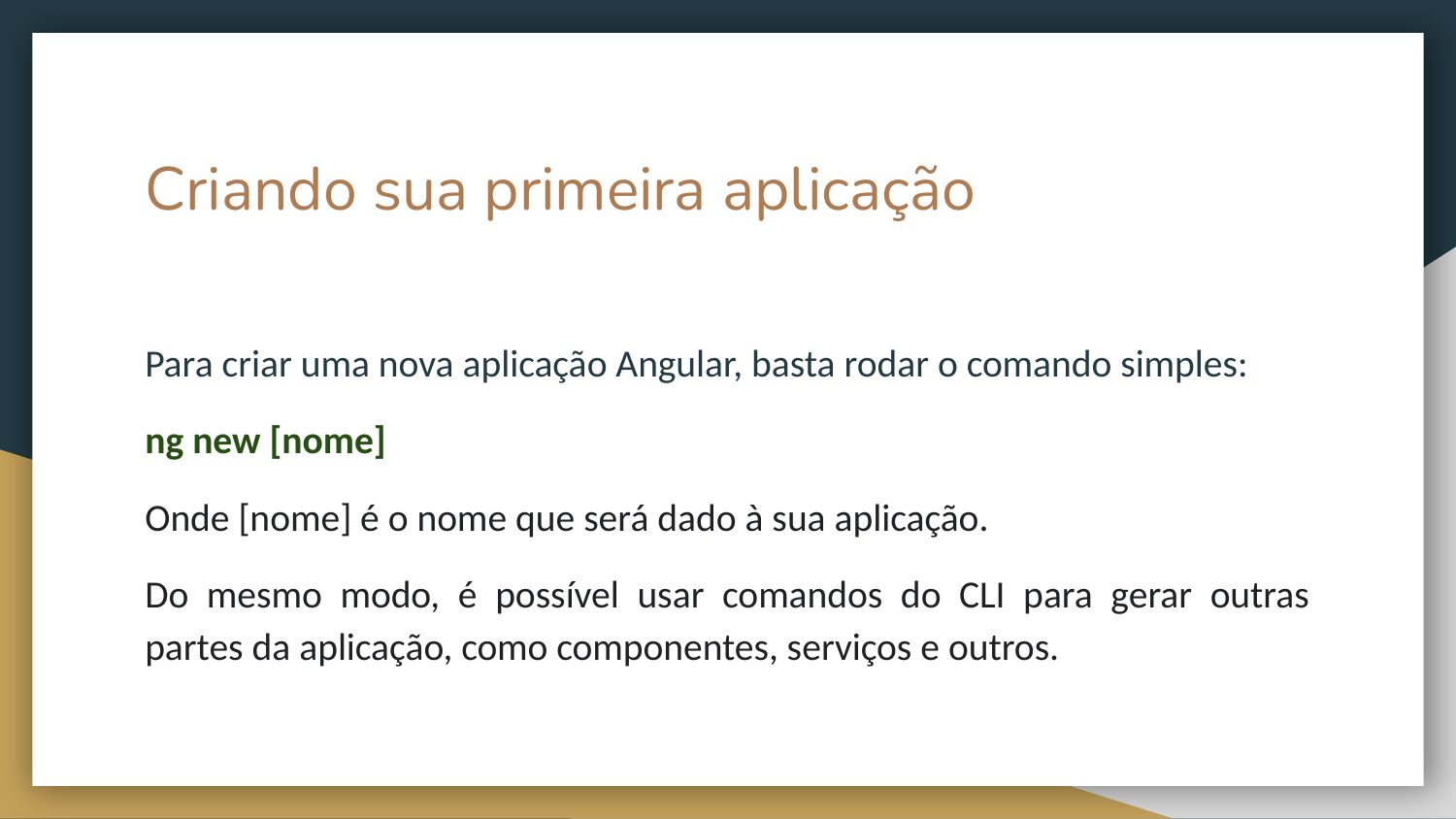

# Criando sua primeira aplicação
Para criar uma nova aplicação Angular, basta rodar o comando simples:
ng new [nome]
Onde [nome] é o nome que será dado à sua aplicação.
Do mesmo modo, é possível usar comandos do CLI para gerar outras partes da aplicação, como componentes, serviços e outros.